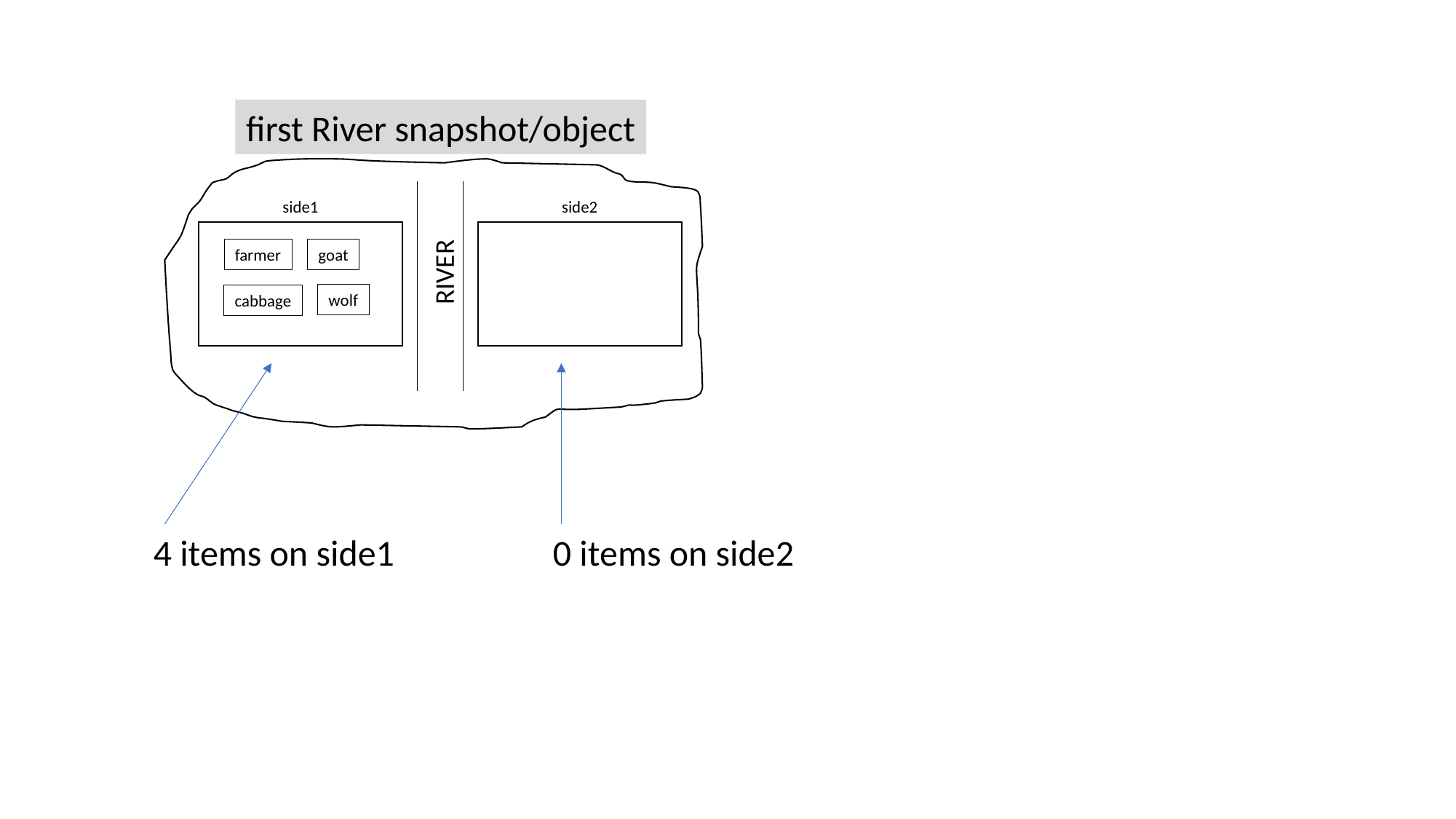

first River snapshot/object

side1
side2

farmer
goat
RIVER
wolf
cabbage
4 items on side1
0 items on side2